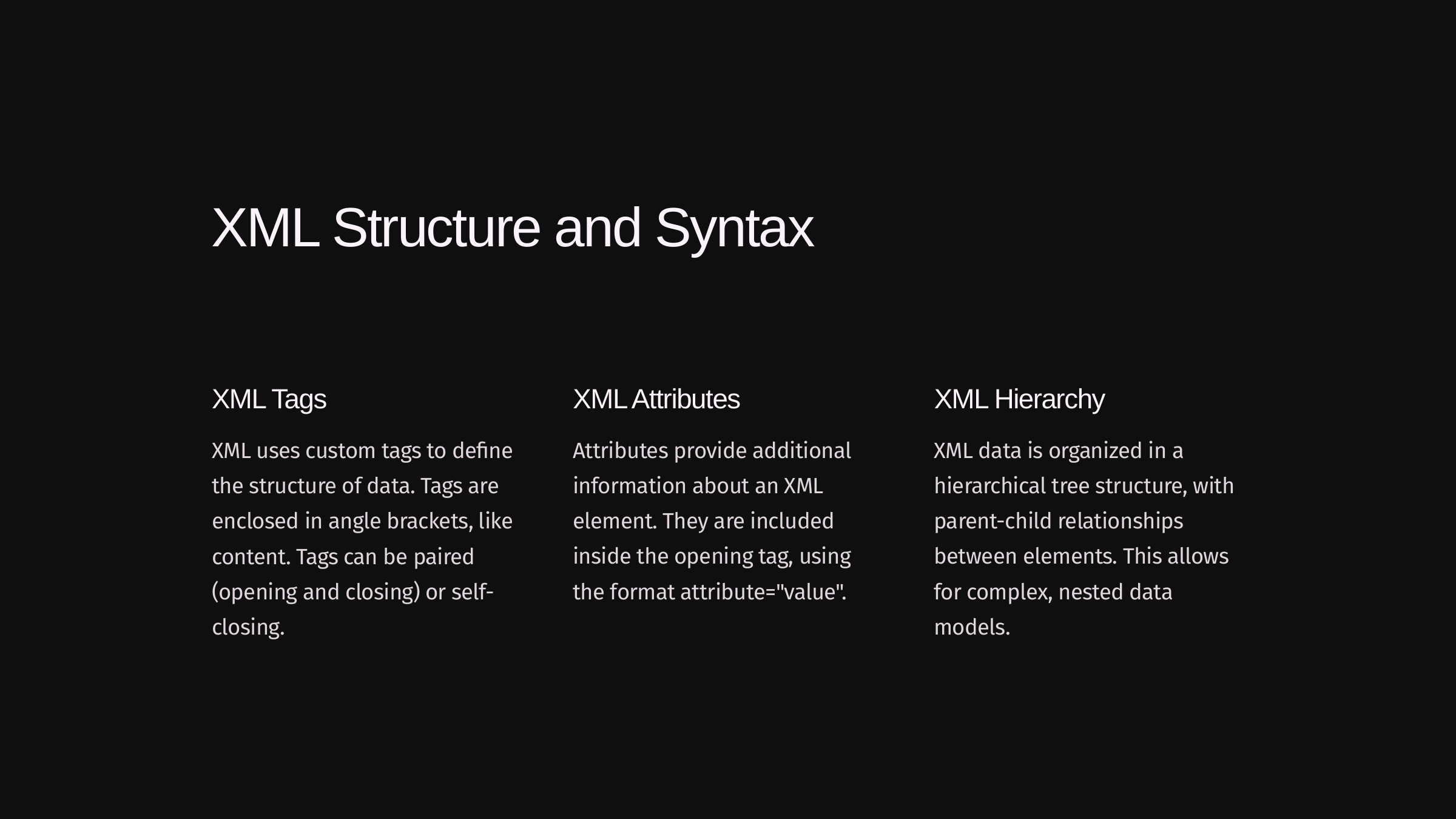

XML Structure and Syntax
XML Tags
XML Attributes
XML Hierarchy
XML uses custom tags to define the structure of data. Tags are enclosed in angle brackets, like content. Tags can be paired (opening and closing) or self-closing.
Attributes provide additional information about an XML element. They are included inside the opening tag, using the format attribute="value".
XML data is organized in a hierarchical tree structure, with parent-child relationships between elements. This allows for complex, nested data models.